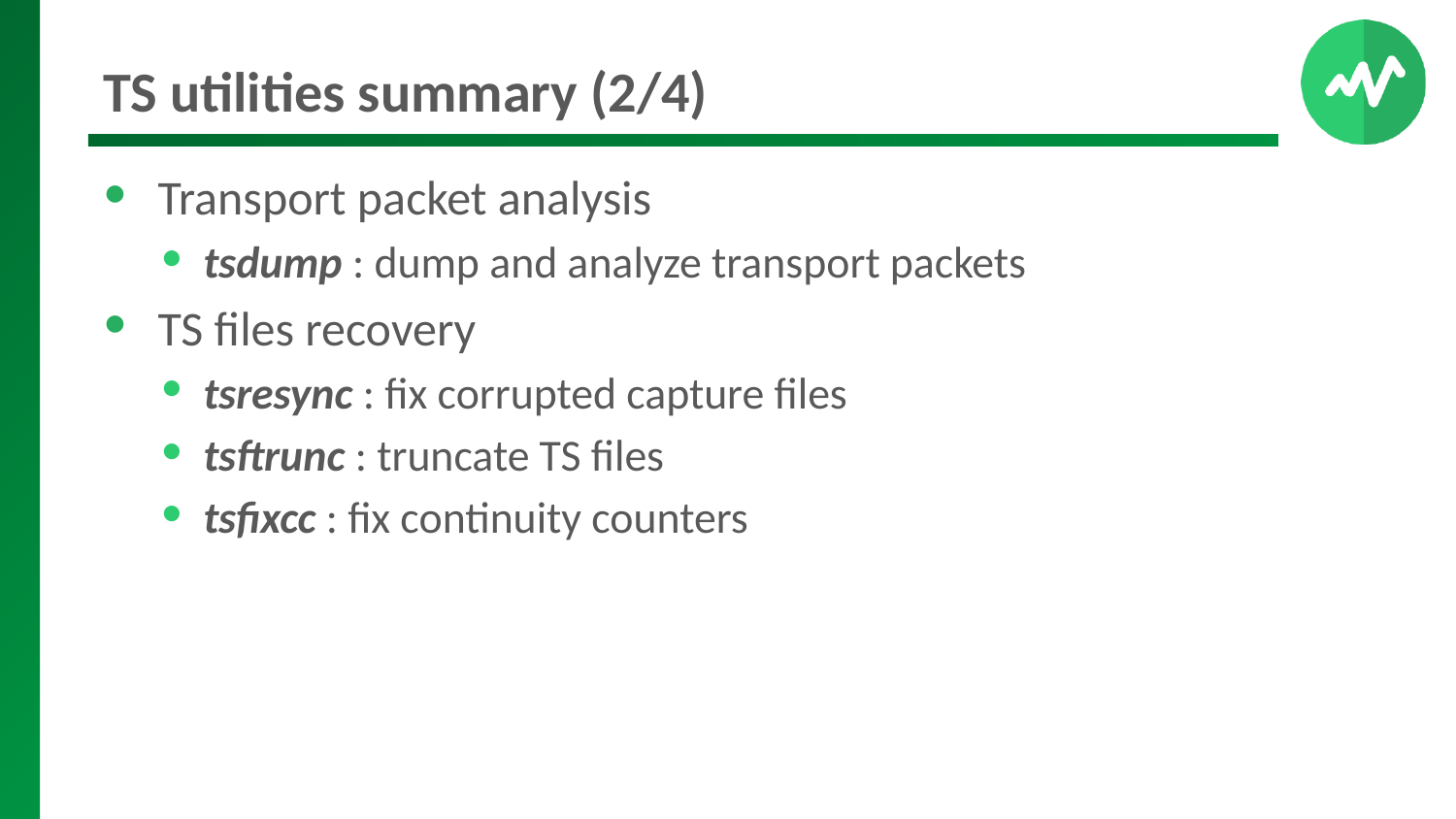

# TS utilities summary (2/4)
Transport packet analysis
tsdump : dump and analyze transport packets
TS files recovery
tsresync : fix corrupted capture files
tsftrunc : truncate TS files
tsfixcc : fix continuity counters